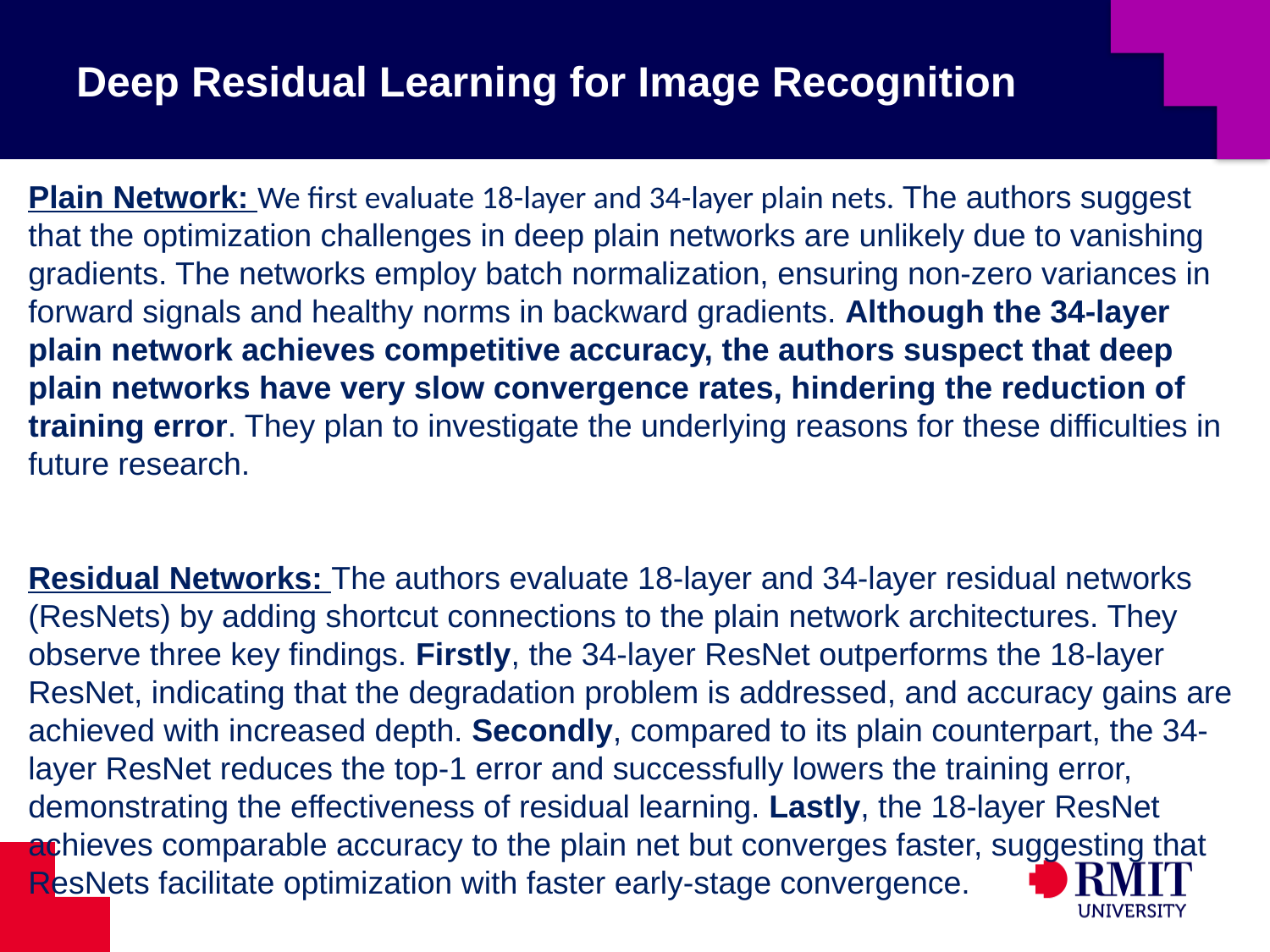

# Deep Residual Learning for Image Recognition
Plain Network: We first evaluate 18-layer and 34-layer plain nets. The authors suggest that the optimization challenges in deep plain networks are unlikely due to vanishing gradients. The networks employ batch normalization, ensuring non-zero variances in forward signals and healthy norms in backward gradients. Although the 34-layer plain network achieves competitive accuracy, the authors suspect that deep plain networks have very slow convergence rates, hindering the reduction of training error. They plan to investigate the underlying reasons for these difficulties in future research.

Residual Networks: The authors evaluate 18-layer and 34-layer residual networks (ResNets) by adding shortcut connections to the plain network architectures. They observe three key findings. Firstly, the 34-layer ResNet outperforms the 18-layer ResNet, indicating that the degradation problem is addressed, and accuracy gains are achieved with increased depth. Secondly, compared to its plain counterpart, the 34-layer ResNet reduces the top-1 error and successfully lowers the training error, demonstrating the effectiveness of residual learning. Lastly, the 18-layer ResNet achieves comparable accuracy to the plain net but converges faster, suggesting that ResNets facilitate optimization with faster early-stage convergence.